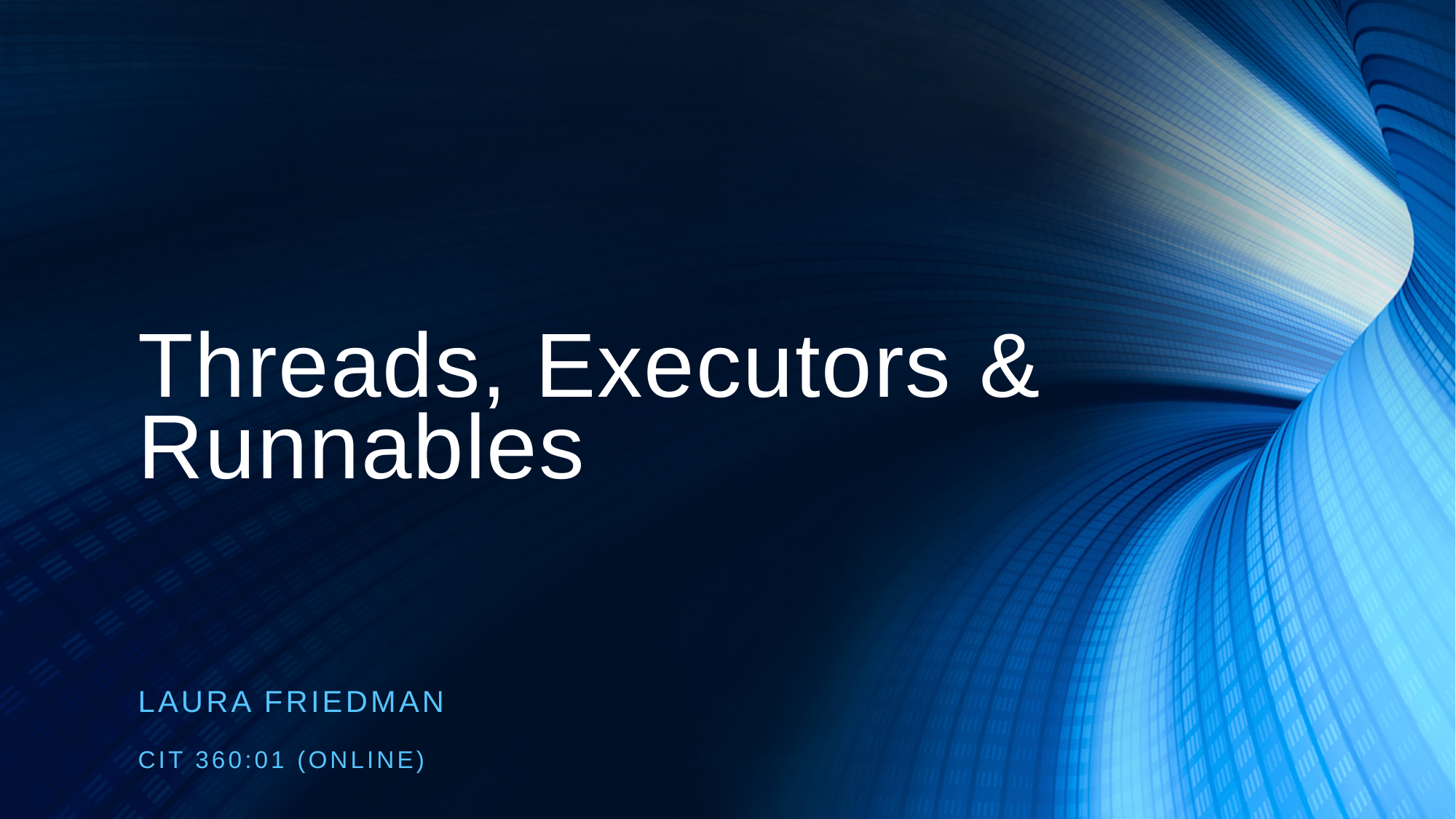

# Threads, Executors & Runnables
Laura Friedman

cit 360:01 (Online)